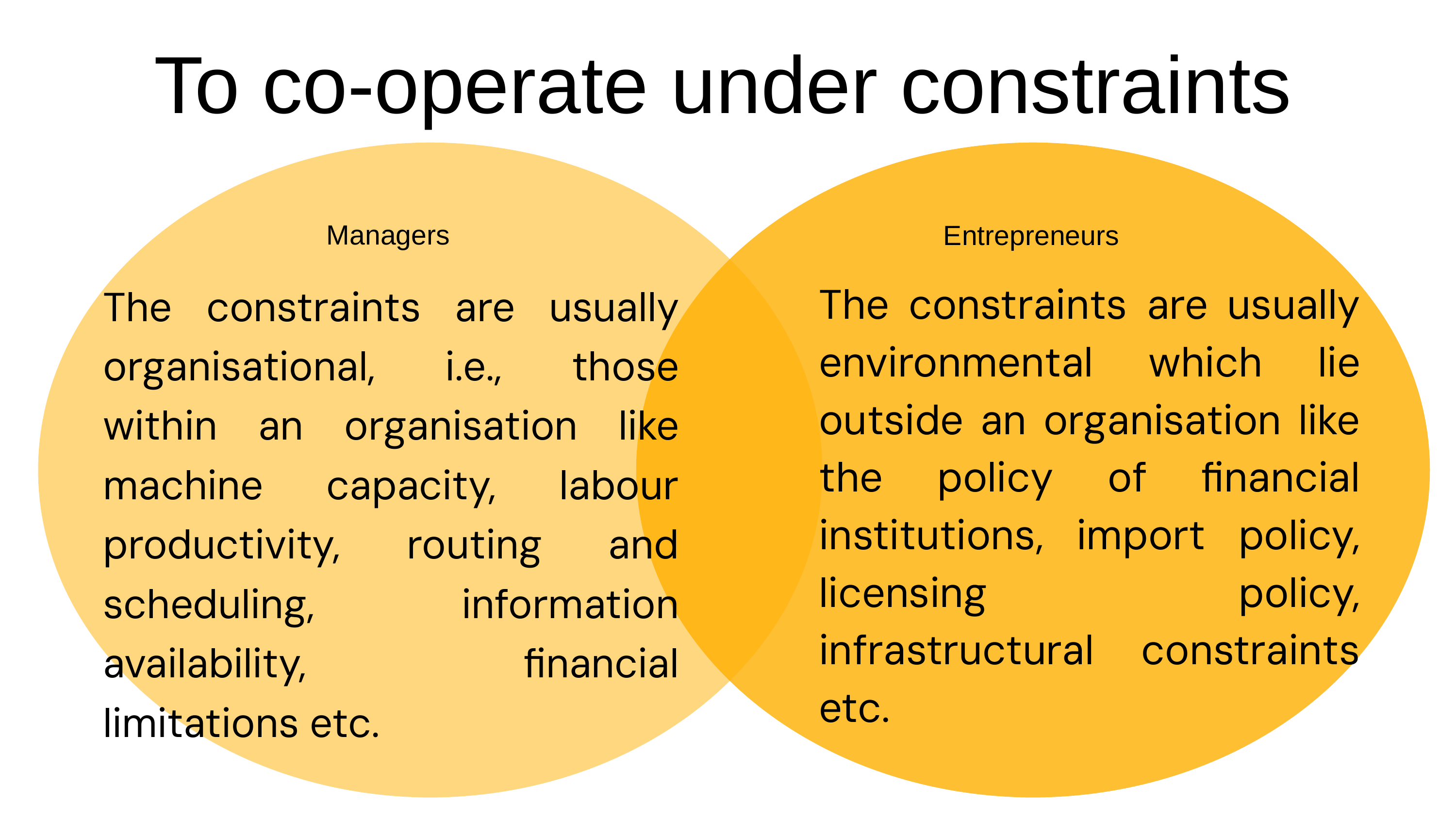

To co-operate under constraints

Managers
Entrepreneurs
The constraints are usually organisational, i.e., those within an organisation like machine capacity, labour productivity, routing and scheduling, information availability, financial limitations etc.
The constraints are usually environmental which lie outside an organisation like the policy of financial institutions, import policy, licensing policy, infrastructural constraints etc.